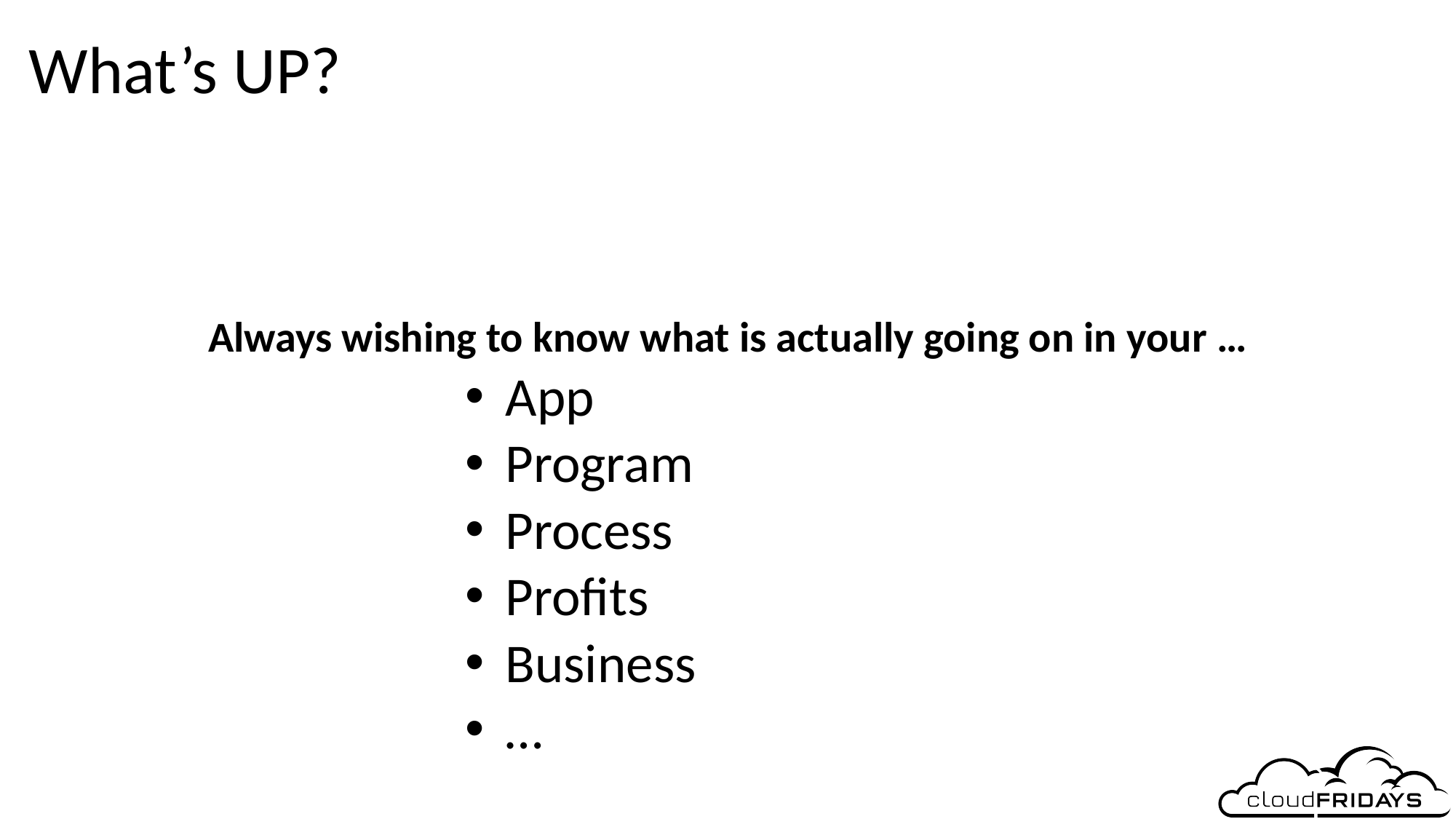

# What’s UP?

Always wishing to know what is actually going on in your …
 App
 Program
 Process
 Profits
 Business
 …